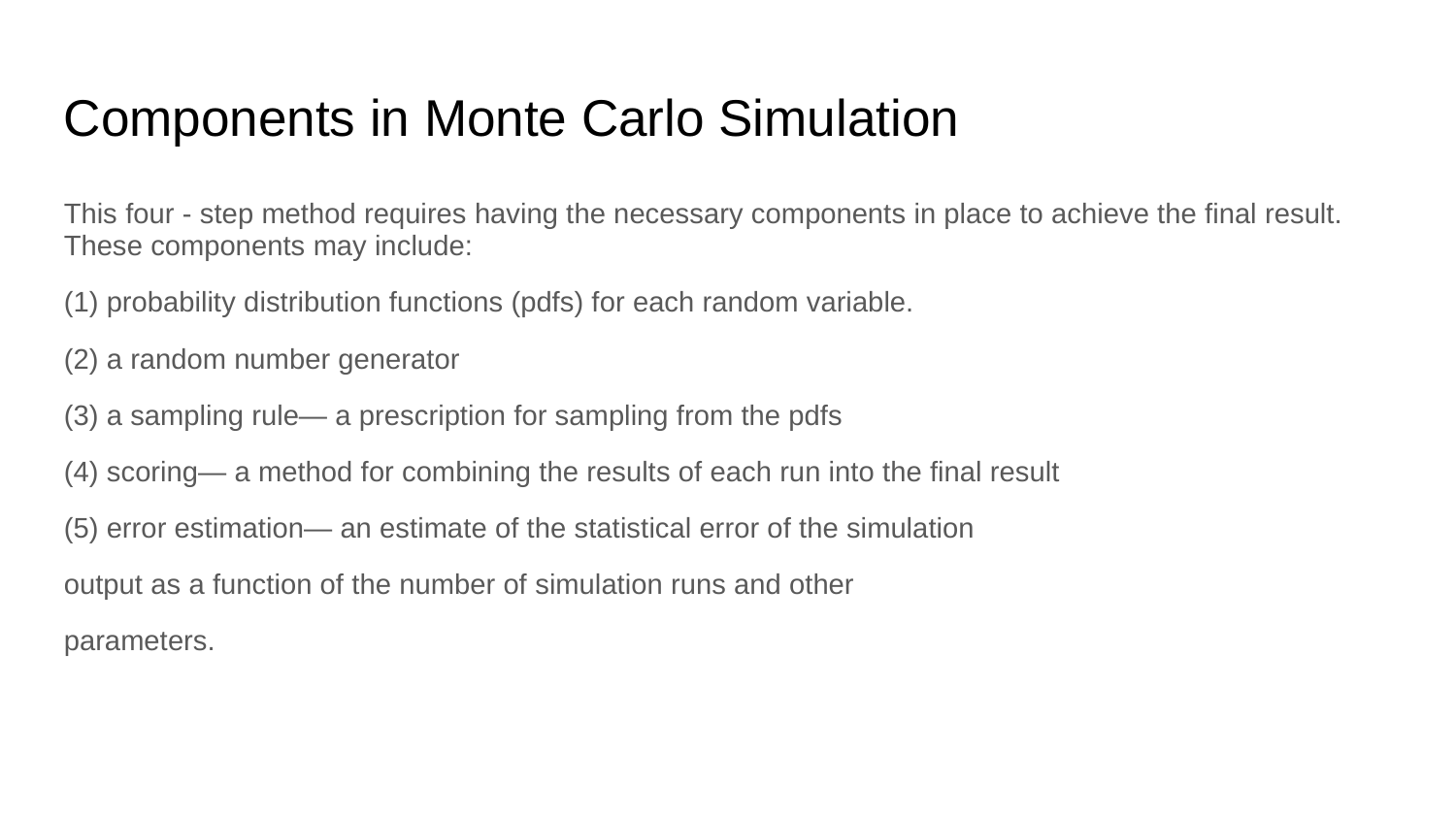

Components in Monte Carlo Simulation
This four - step method requires having the necessary components in place to achieve the final result. These components may include:
(1) probability distribution functions (pdfs) for each random variable.
(2) a random number generator
(3) a sampling rule— a prescription for sampling from the pdfs
(4) scoring— a method for combining the results of each run into the final result
(5) error estimation— an estimate of the statistical error of the simulation
output as a function of the number of simulation runs and other
parameters.